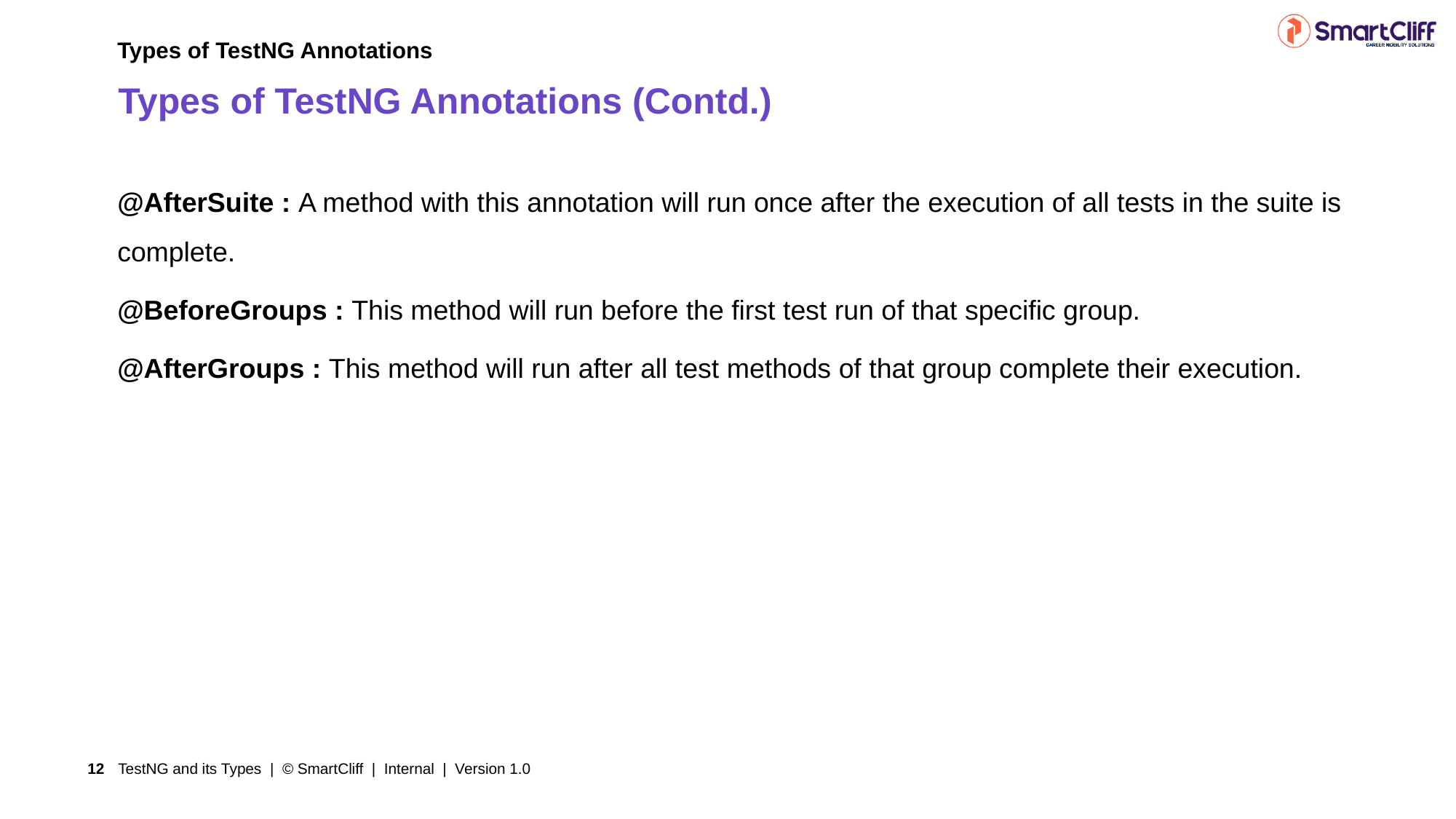

Types of TestNG Annotations
# Types of TestNG Annotations (Contd.)
@AfterSuite : A method with this annotation will run once after the execution of all tests in the suite is complete.
@BeforeGroups : This method will run before the first test run of that specific group.
@AfterGroups : This method will run after all test methods of that group complete their execution.

TestNG and its Types  |  © SmartCliff  |  Internal  |  Version 1.0
12